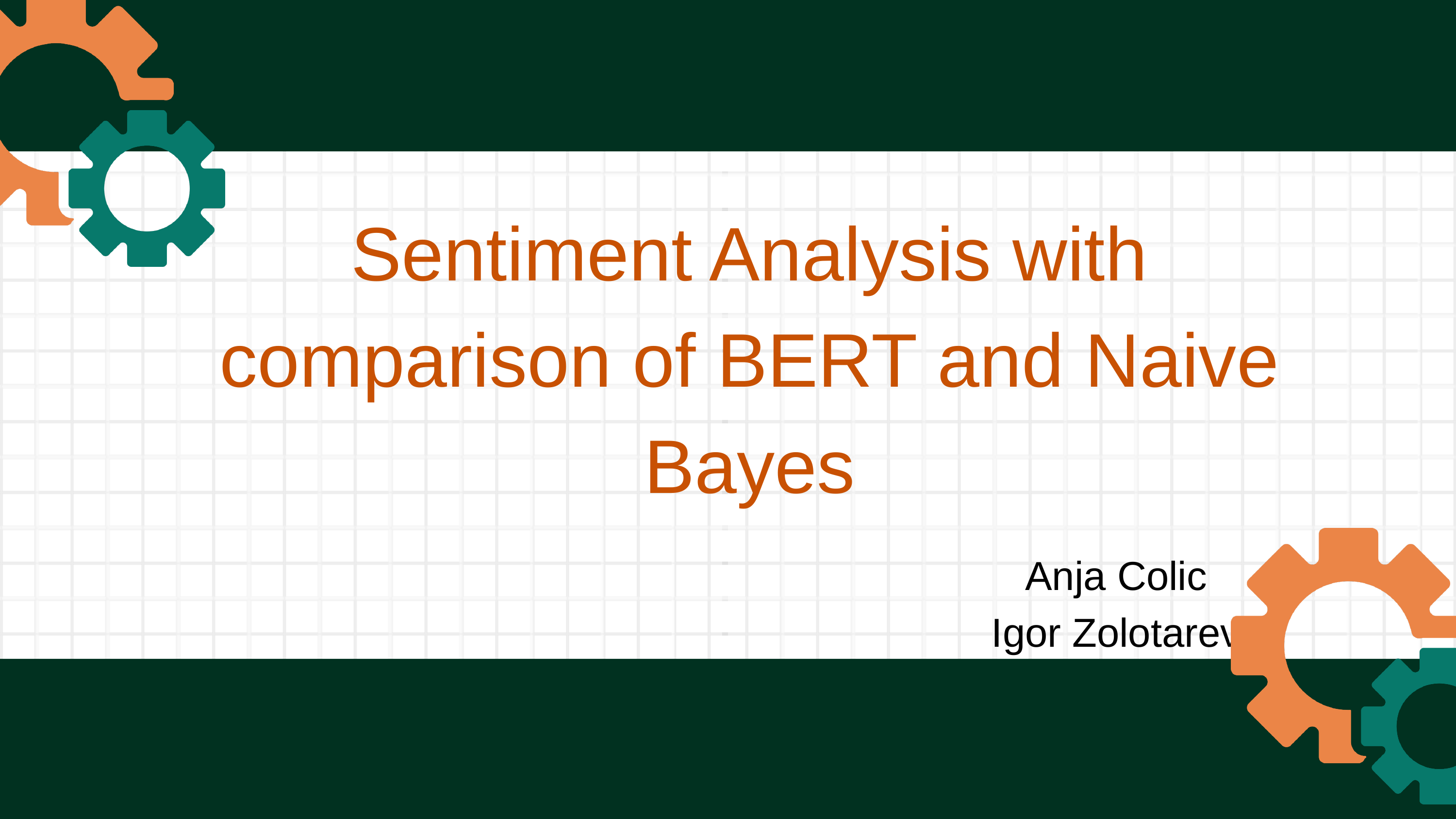

Sentiment Analysis with comparison of BERT and Naive Bayes

Anja Colic
Igor Zolotarev